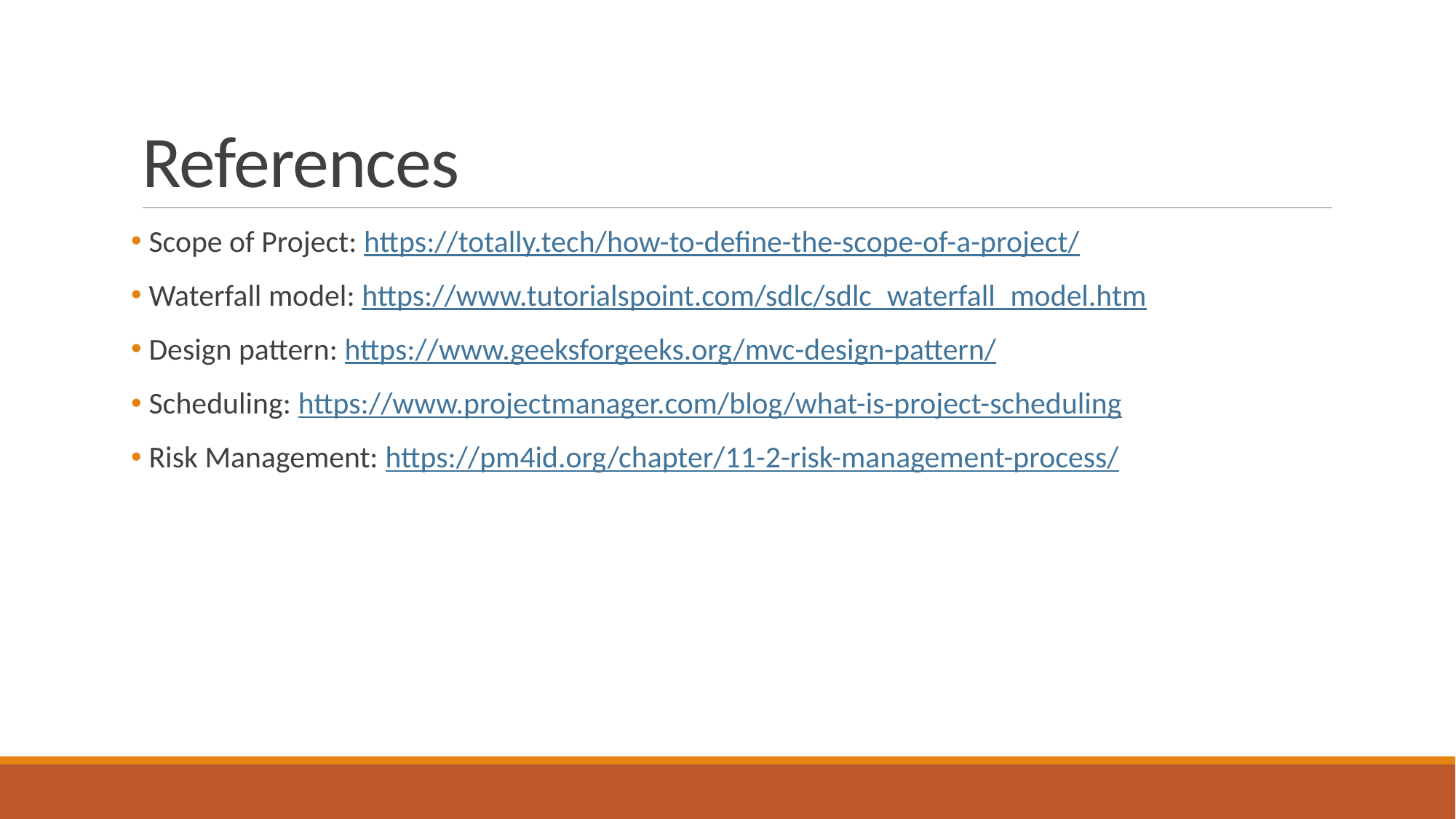

# References
 Scope of Project: https://totally.tech/how-to-define-the-scope-of-a-project/
 Waterfall model: https://www.tutorialspoint.com/sdlc/sdlc_waterfall_model.htm
 Design pattern: https://www.geeksforgeeks.org/mvc-design-pattern/
 Scheduling: https://www.projectmanager.com/blog/what-is-project-scheduling
 Risk Management: https://pm4id.org/chapter/11-2-risk-management-process/